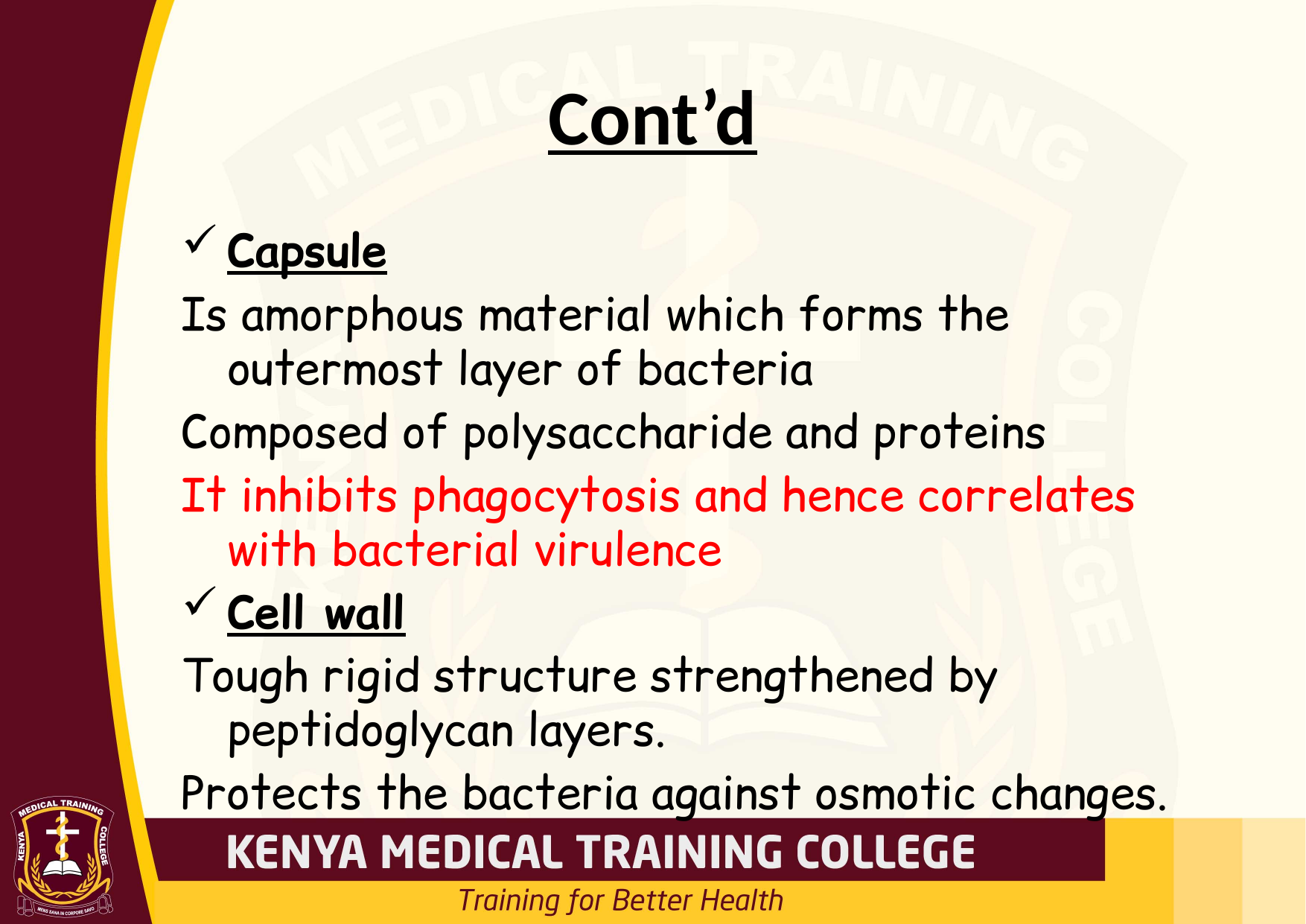

# Cont’d
Capsule
Is amorphous material which forms the outermost layer of bacteria
Composed of polysaccharide and proteins
It inhibits phagocytosis and hence correlates with bacterial virulence
Cell wall
Tough rigid structure strengthened by peptidoglycan layers.
Protects the bacteria against osmotic changes.